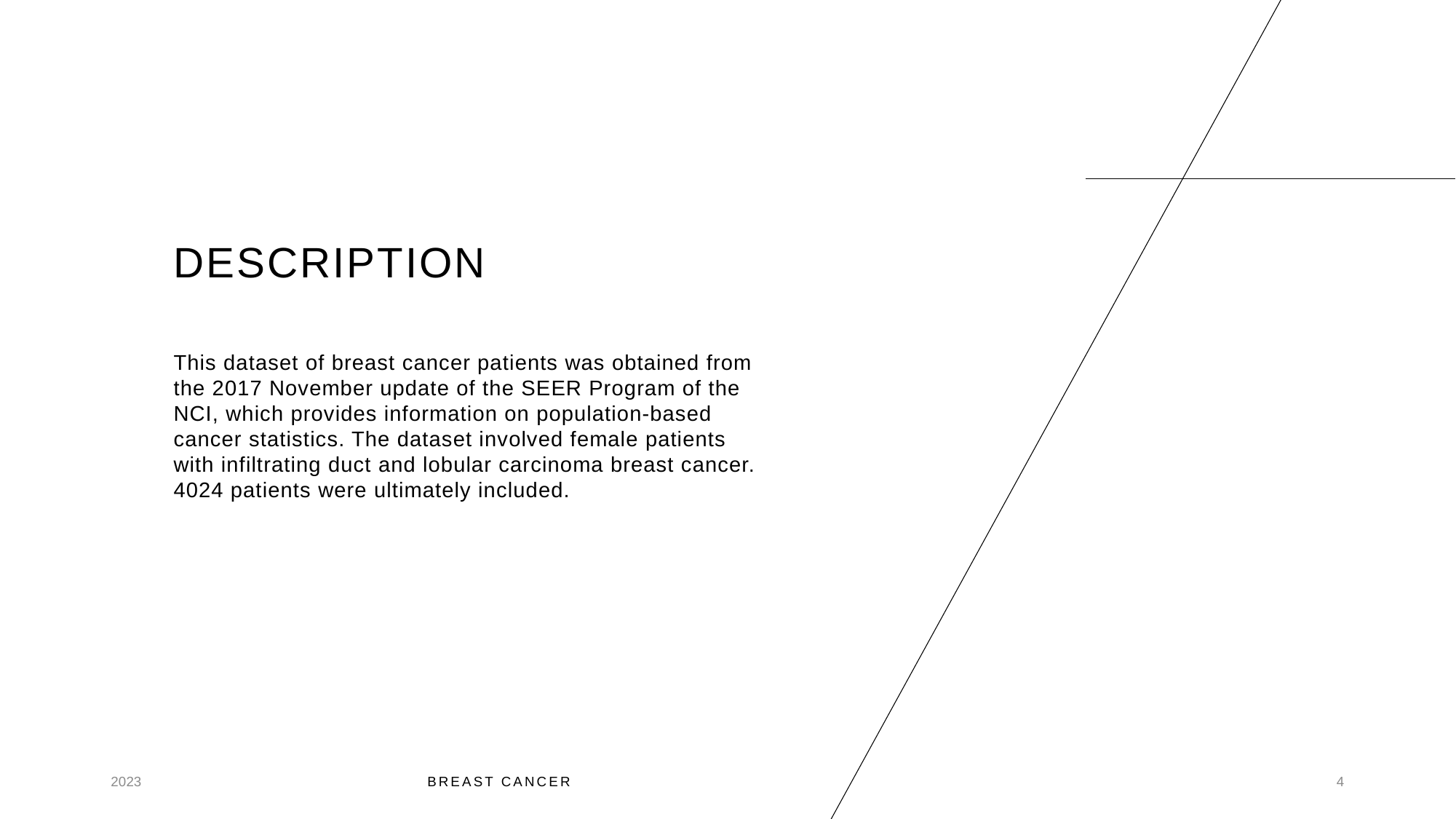

# description
This dataset of breast cancer patients was obtained from the 2017 November update of the SEER Program of the NCI, which provides information on population-based cancer statistics. The dataset involved female patients with infiltrating duct and lobular carcinoma breast cancer. 4024 patients were ultimately included.

2023
Breast cancer
4